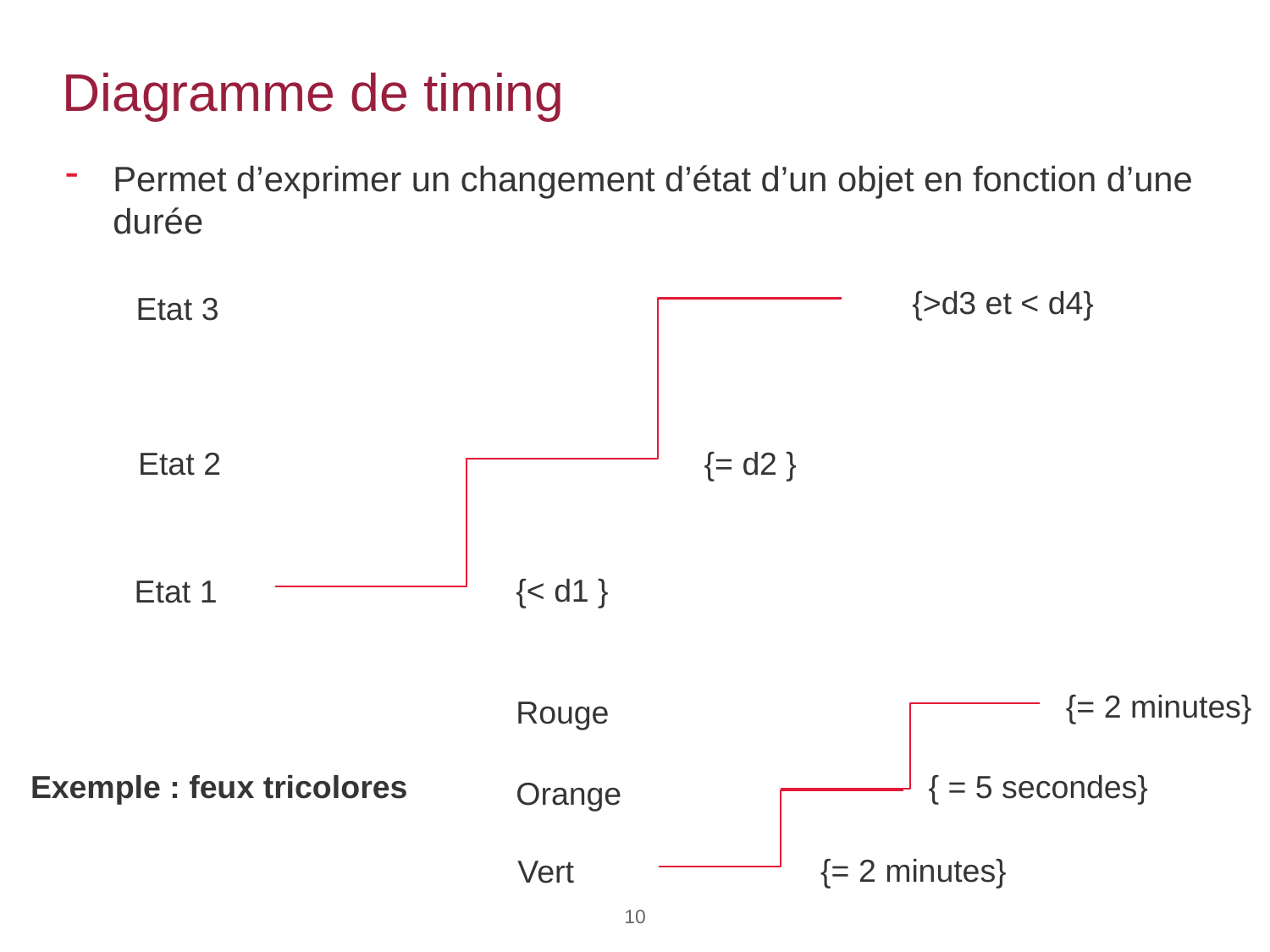

# Diagramme de timing
Permet d’exprimer un changement d’état d’un objet en fonction d’une durée
{>d3 et < d4}
Etat 3
Etat 2
{= d2 }
{< d1 }
Etat 1
{= 2 minutes}
Rouge
Exemple : feux tricolores
{ = 5 secondes}
Orange
{= 2 minutes}
Vert
10